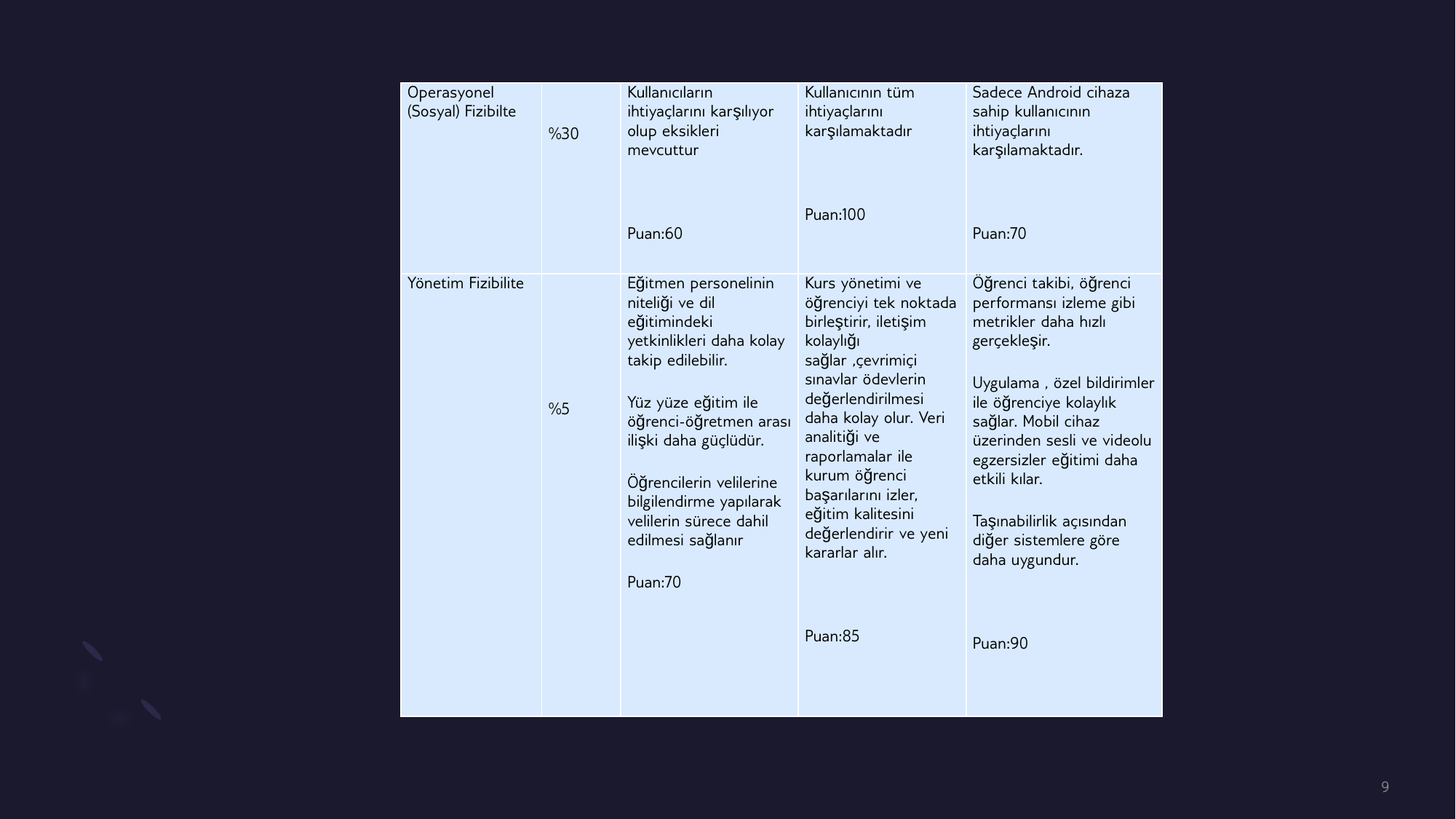

| Operasyonel (Sosyal) Fizibilte | %30 | Kullanıcıların ihtiyaçlarını karşılıyor olup eksikleri mevcuttur   Puan:60 | Kullanıcının tüm ihtiyaçlarını karşılamaktadır   Puan:100 | Sadece Android cihaza sahip kullanıcının ihtiyaçlarını karşılamaktadır.   Puan:70 |
| --- | --- | --- | --- | --- |
| Yönetim Fizibilite | %5 | Eğitmen personelinin niteliği ve dil eğitimindeki yetkinlikleri daha kolay takip edilebilir. Yüz yüze eğitim ile öğrenci-öğretmen arası ilişki daha güçlüdür. Öğrencilerin velilerine bilgilendirme yapılarak velilerin sürece dahil edilmesi sağlanır Puan:70 | Kurs yönetimi ve öğrenciyi tek noktada birleştirir, iletişim kolaylığı sağlar ,çevrimiçi sınavlar ödevlerin değerlendirilmesi daha kolay olur. Veri analitiği ve raporlamalar ile kurum öğrenci başarılarını izler, eğitim kalitesini değerlendirir ve yeni kararlar alır.   Puan:85 | Öğrenci takibi, öğrenci performansı izleme gibi metrikler daha hızlı gerçekleşir. Uygulama , özel bildirimler ile öğrenciye kolaylık sağlar. Mobil cihaz üzerinden sesli ve videolu egzersizler eğitimi daha etkili kılar. Taşınabilirlik açısından diğer sistemlere göre daha uygundur.   Puan:90 |

9